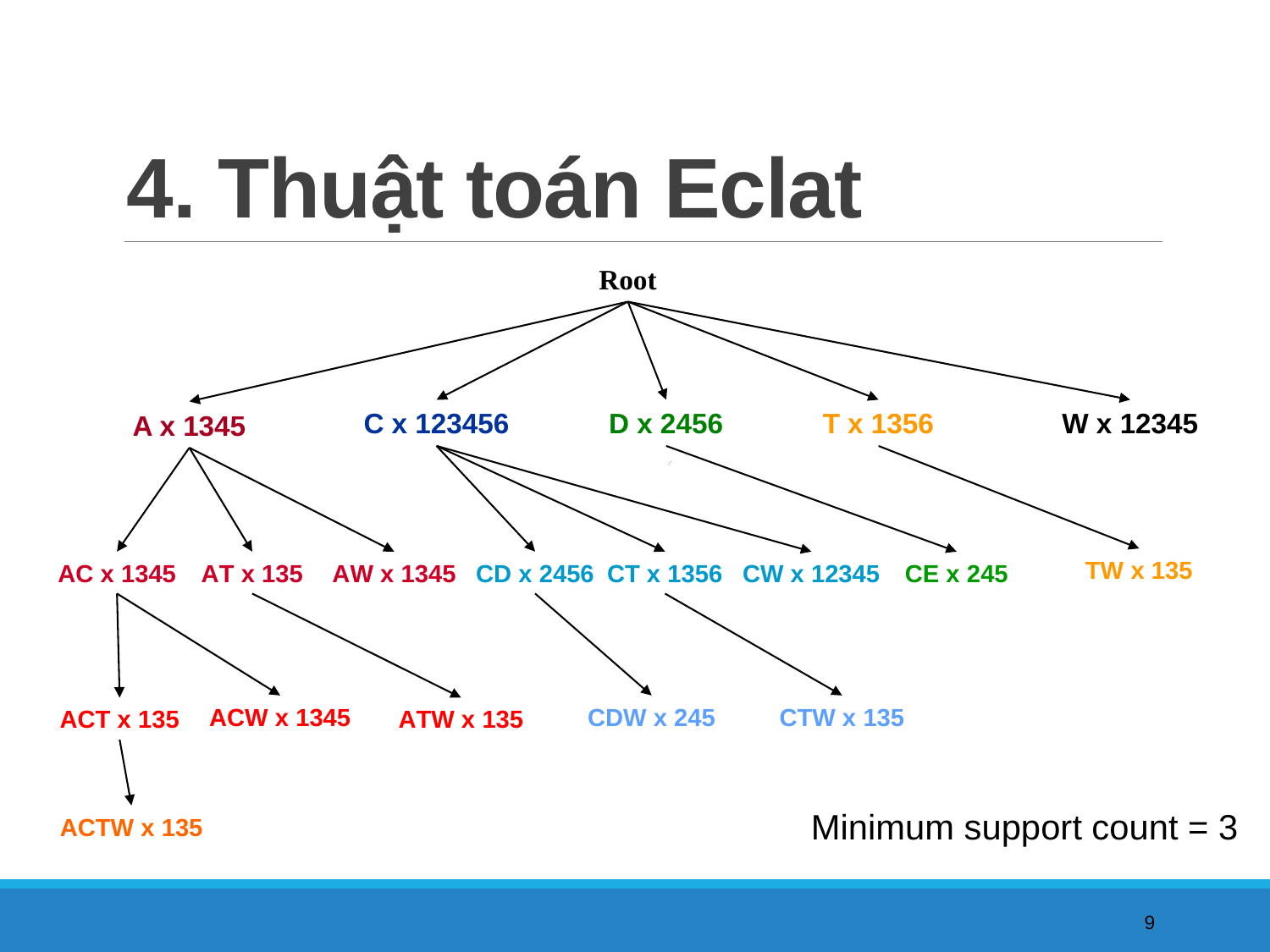

4. Thuật toán Eclat
Root
C x 123456
D x 2456
T x 1356
W x 12345
A x 1345

TW x 135
AC x 1345
AT x 135
AW x 1345
CD x 2456
CT x 1356
CW x 12345
CE x 245
ACW x 1345
CDW x 245
CTW x 135
ACT x 135
ATW x 135
Minimum support count = 3
ACTW x 135
9